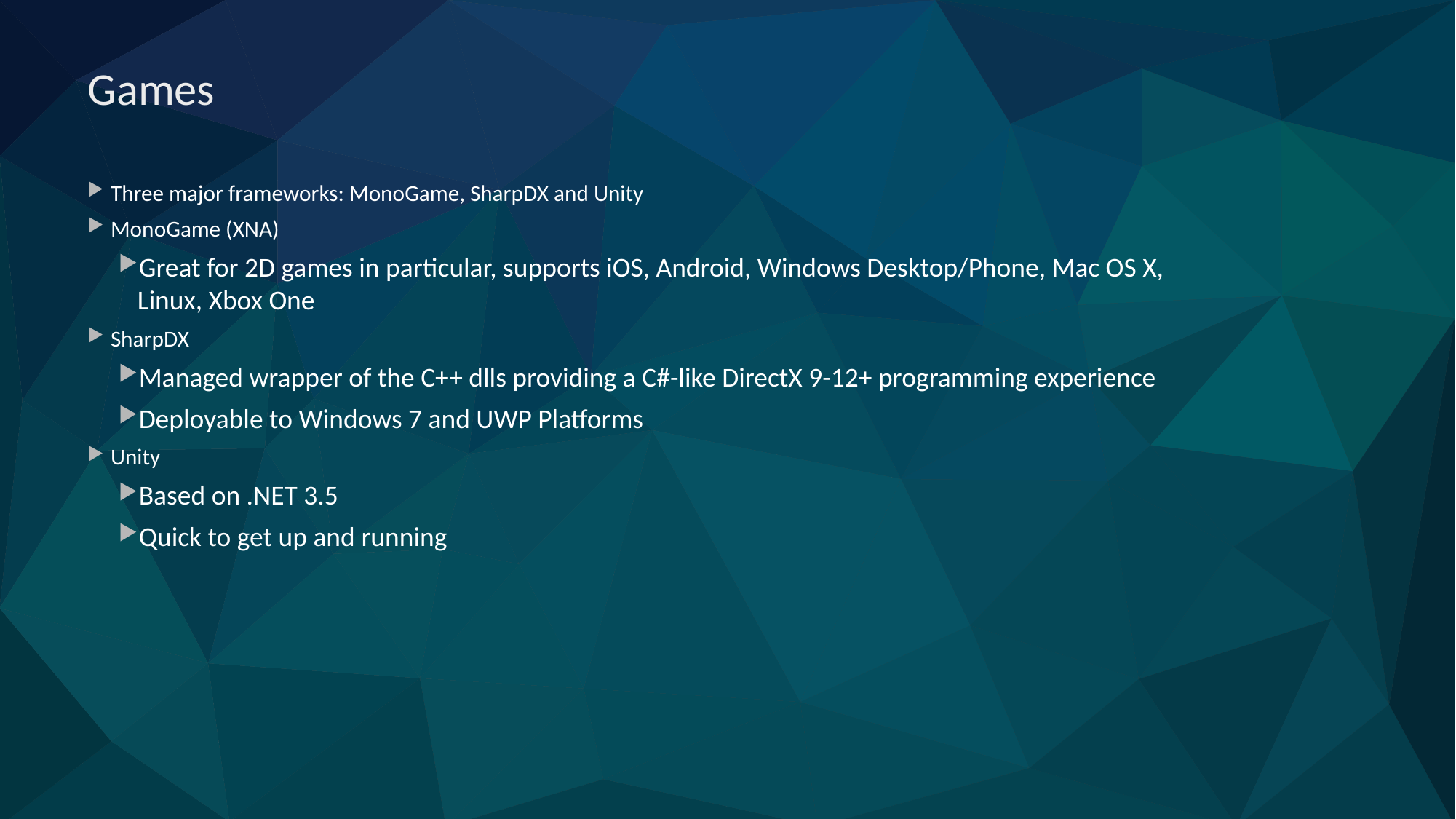

# Games
Three major frameworks: MonoGame, SharpDX and Unity
MonoGame (XNA)
Great for 2D games in particular, supports iOS, Android, Windows Desktop/Phone, Mac OS X, Linux, Xbox One
SharpDX
Managed wrapper of the C++ dlls providing a C#-like DirectX 9-12+ programming experience
Deployable to Windows 7 and UWP Platforms
Unity
Based on .NET 3.5
Quick to get up and running